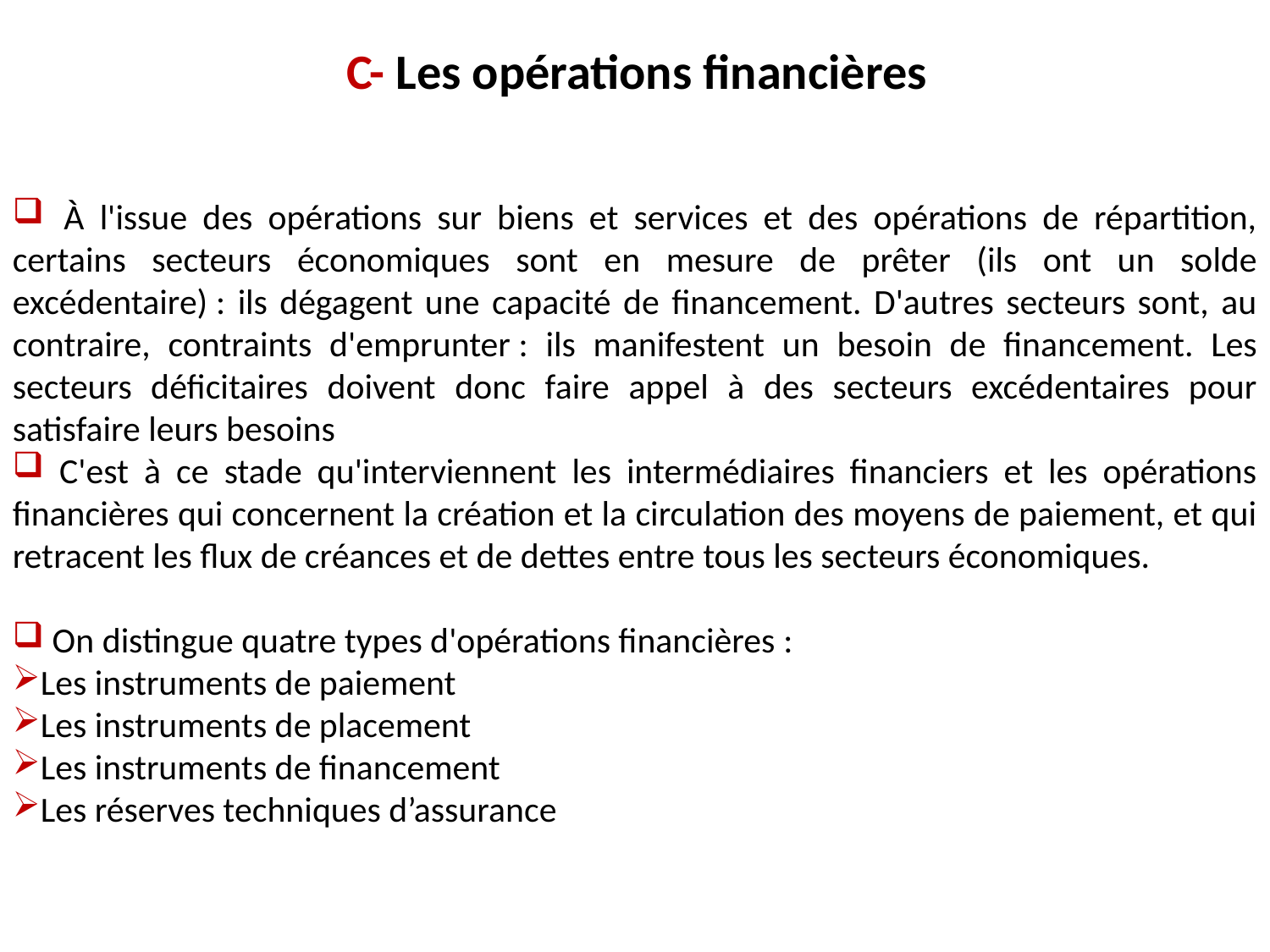

# C- Les opérations financières
 À l'issue des opérations sur biens et services et des opérations de répartition, certains secteurs économiques sont en mesure de prêter (ils ont un solde excédentaire) : ils dégagent une capacité de financement. D'autres secteurs sont, au contraire, contraints d'emprunter : ils manifestent un besoin de financement. Les secteurs déficitaires doivent donc faire appel à des secteurs excédentaires pour satisfaire leurs besoins
 C'est à ce stade qu'interviennent les intermédiaires financiers et les opérations financières qui concernent la création et la circulation des moyens de paiement, et qui retracent les flux de créances et de dettes entre tous les secteurs économiques.

 On distingue quatre types d'opérations financières :
Les instruments de paiement
Les instruments de placement
Les instruments de financement
Les réserves techniques d’assurance